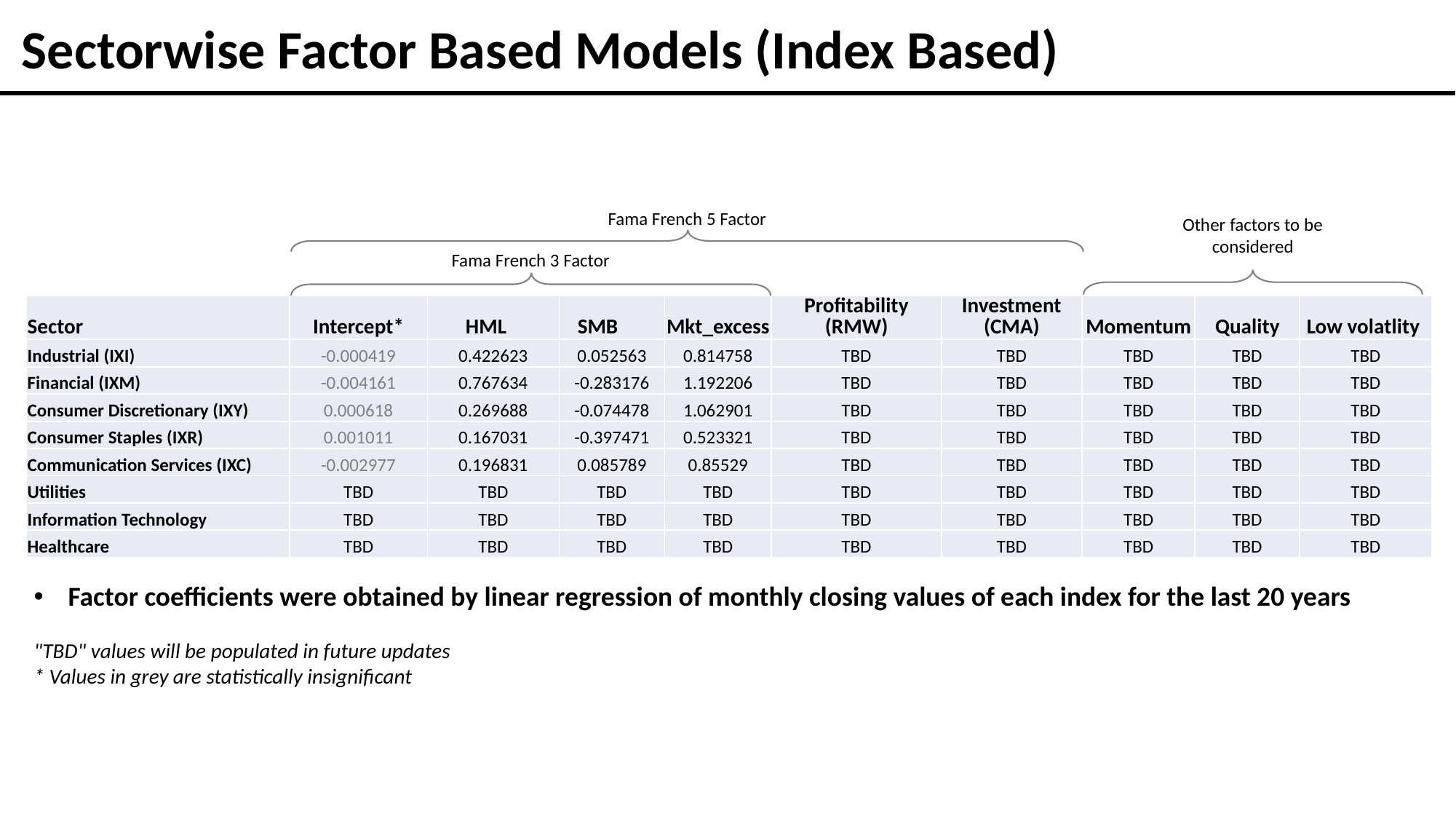

Sectorwise Factor Based Models (Index Based)

Fama French 5 Factor
Other factors to be considered
Fama French 3 Factor
| Sector | Intercept\* | HML | SMB | Mkt\_excess | Profitability (RMW) | Investment (CMA) | Momentum | Quality | Low volatlity |
| --- | --- | --- | --- | --- | --- | --- | --- | --- | --- |
| Industrial (IXI) | -0.000419 | 0.422623 | 0.052563 | 0.814758 | TBD | TBD | TBD | TBD | TBD |
| Financial (IXM) | -0.004161 | 0.767634 | -0.283176 | 1.192206 | TBD | TBD | TBD | TBD | TBD |
| Consumer Discretionary (IXY) | 0.000618 | 0.269688 | -0.074478 | 1.062901 | TBD | TBD | TBD | TBD | TBD |
| Consumer Staples (IXR) | 0.001011 | 0.167031 | -0.397471 | 0.523321 | TBD | TBD | TBD | TBD | TBD |
| Communication Services (IXC) | -0.002977 | 0.196831 | 0.085789 | 0.85529 | TBD | TBD | TBD | TBD | TBD |
| Utilities | TBD | TBD | TBD | TBD | TBD | TBD | TBD | TBD | TBD |
| Information Technology | TBD | TBD | TBD | TBD | TBD | TBD | TBD | TBD | TBD |
| Healthcare | TBD | TBD | TBD | TBD | TBD | TBD | TBD | TBD | TBD |
Factor coefficients were obtained by linear regression of monthly closing values of each index for the last 20 years

"TBD" values will be populated in future updates
* Values in grey are statistically insignificant